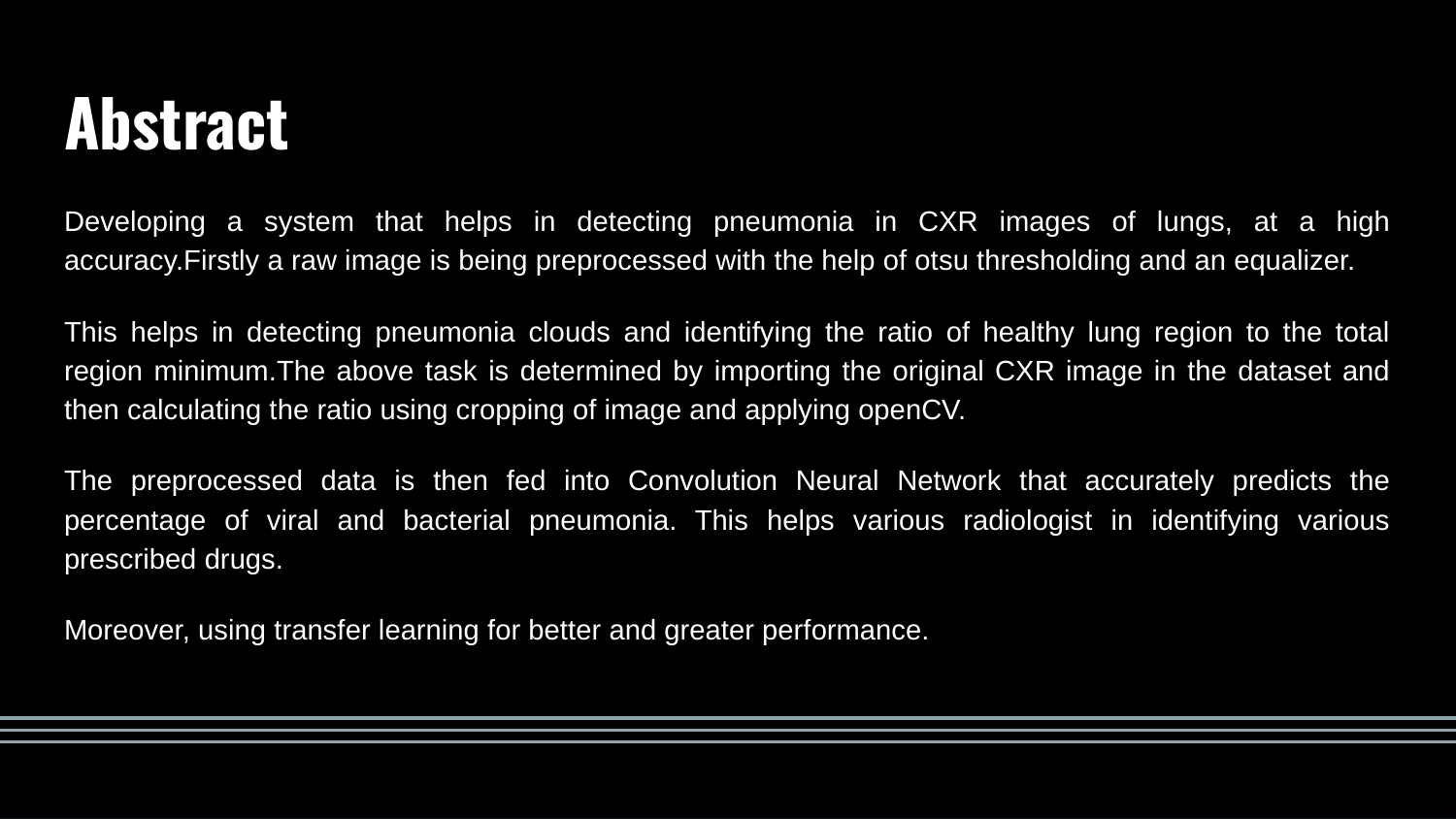

# Abstract
Developing a system that helps in detecting pneumonia in CXR images of lungs, at a high accuracy.Firstly a raw image is being preprocessed with the help of otsu thresholding and an equalizer.
This helps in detecting pneumonia clouds and identifying the ratio of healthy lung region to the total region minimum.The above task is determined by importing the original CXR image in the dataset and then calculating the ratio using cropping of image and applying openCV.
The preprocessed data is then fed into Convolution Neural Network that accurately predicts the percentage of viral and bacterial pneumonia. This helps various radiologist in identifying various prescribed drugs.
Moreover, using transfer learning for better and greater performance.